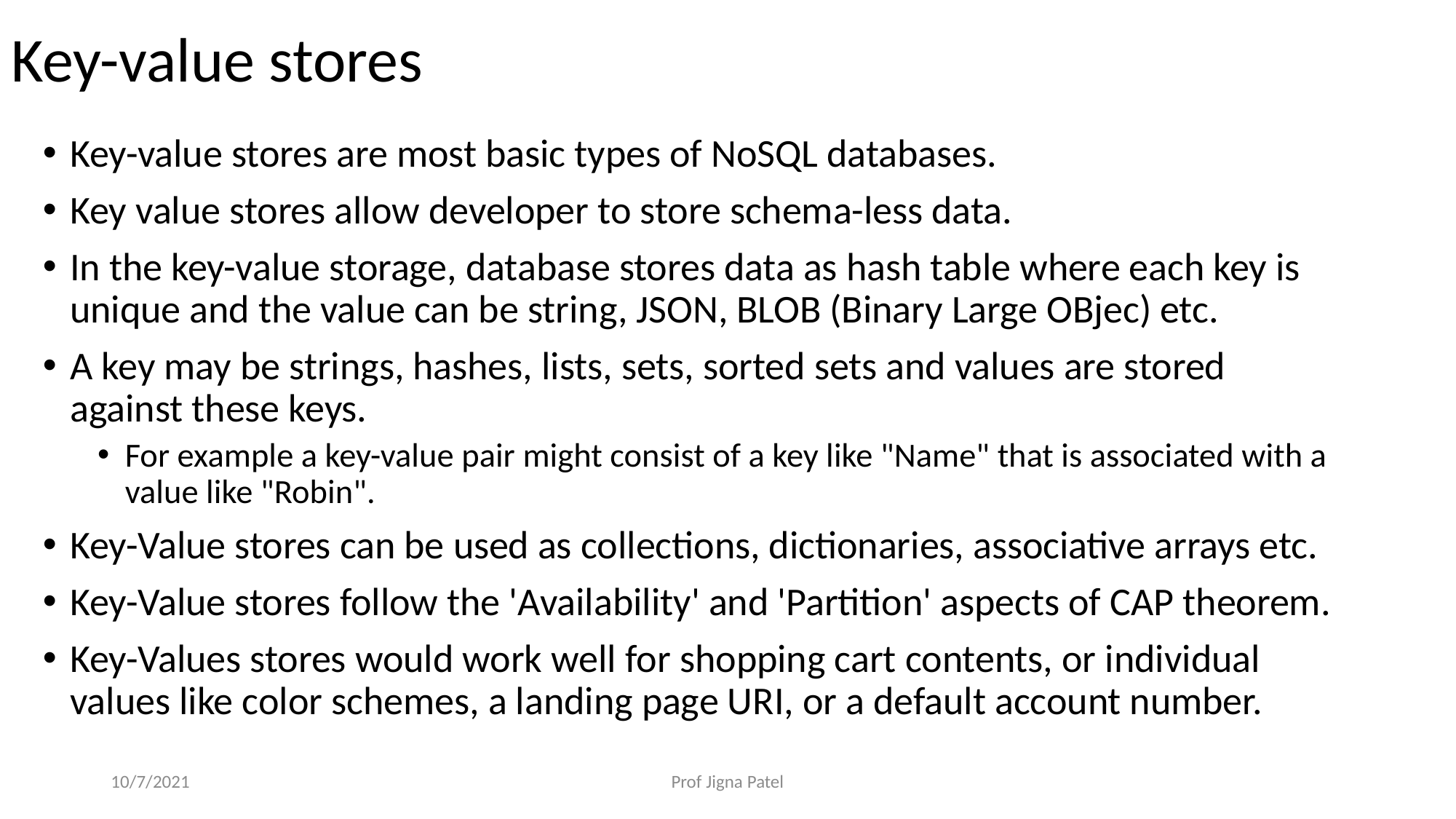

# Key-value stores
Key-value stores are most basic types of NoSQL databases.
Key value stores allow developer to store schema-less data.
In the key-value storage, database stores data as hash table where each key is unique and the value can be string, JSON, BLOB (Binary Large OBjec) etc.
A key may be strings, hashes, lists, sets, sorted sets and values are stored against these keys.
For example a key-value pair might consist of a key like "Name" that is associated with a value like "Robin".
Key-Value stores can be used as collections, dictionaries, associative arrays etc.
Key-Value stores follow the 'Availability' and 'Partition' aspects of CAP theorem.
Key-Values stores would work well for shopping cart contents, or individual values like color schemes, a landing page URI, or a default account number.

10/7/2021
Prof Jigna Patel